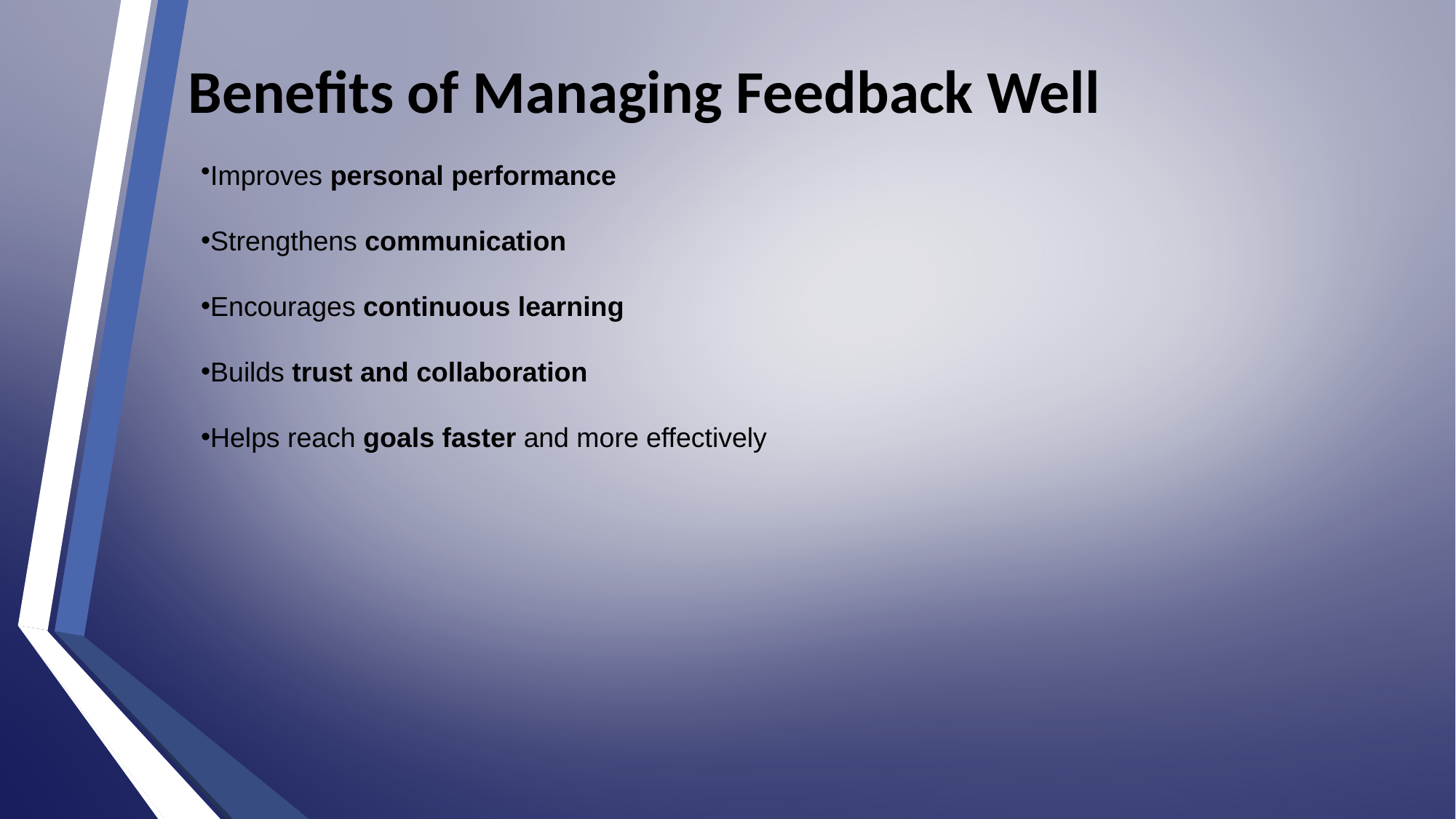

# Benefits of Managing Feedback Well
Improves personal performance

Strengthens communication

Encourages continuous learning

Builds trust and collaboration

Helps reach goals faster and more effectively